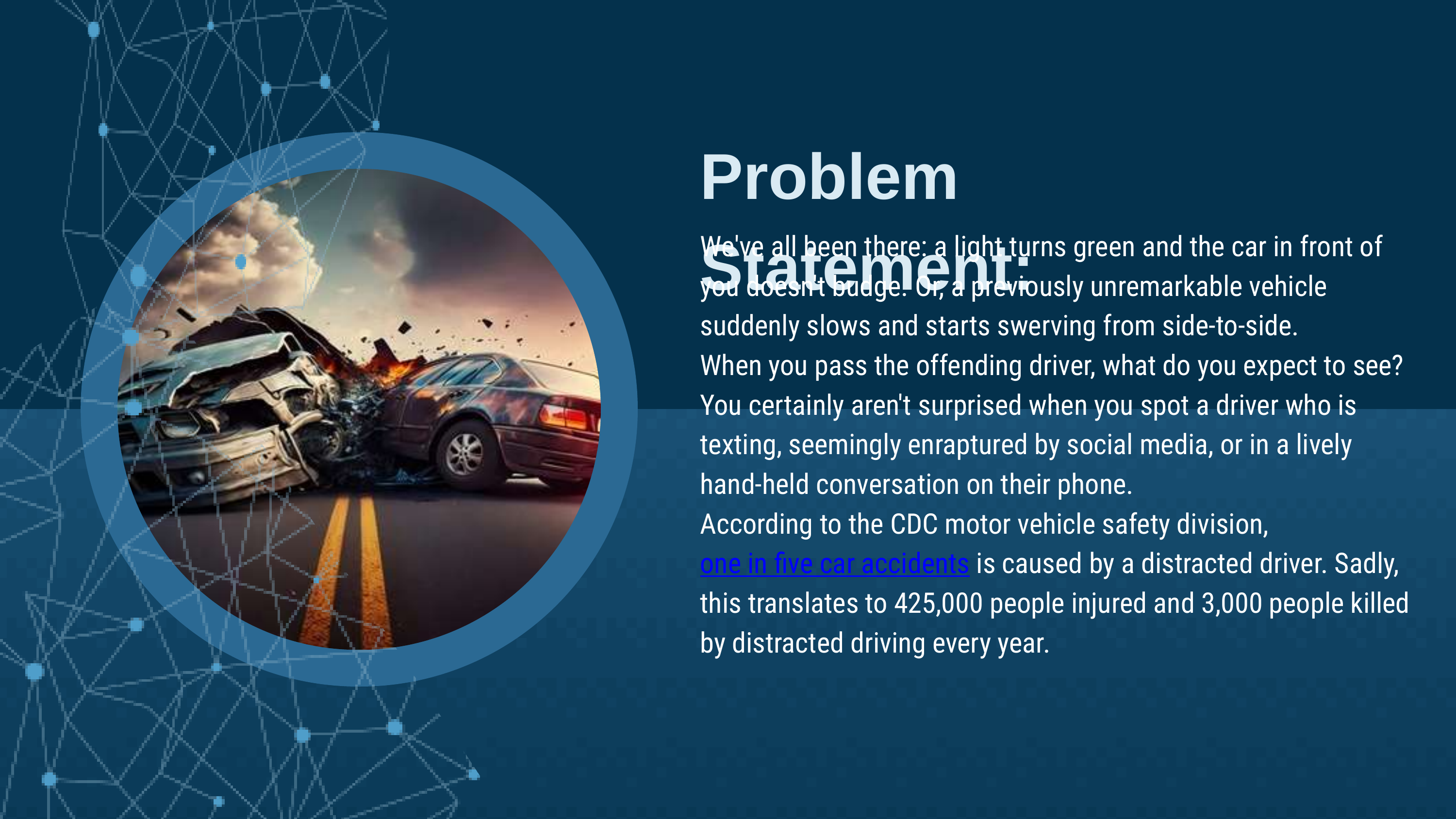

Problem Statement:

We've all been there: a light turns green and the car in front of you doesn't budge. Or, a previously unremarkable vehicle suddenly slows and starts swerving from side-to-side.
When you pass the offending driver, what do you expect to see? You certainly aren't surprised when you spot a driver who is texting, seemingly enraptured by social media, or in a lively hand-held conversation on their phone.
According to the CDC motor vehicle safety division, one in five car accidents is caused by a distracted driver. Sadly, this translates to 425,000 people injured and 3,000 people killed by distracted driving every year.